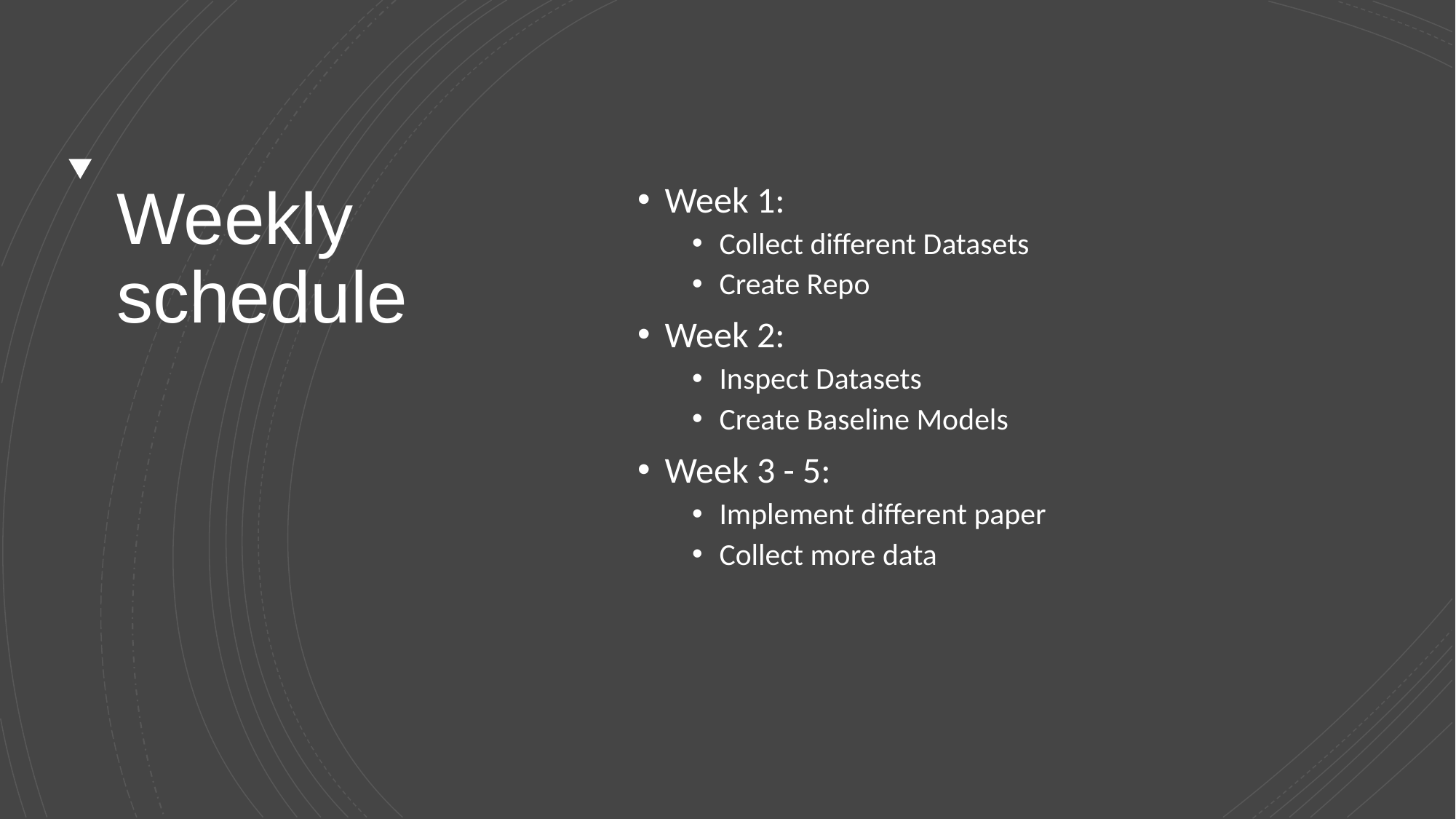

# Weekly schedule
Week 1:
Collect different Datasets
Create Repo
Week 2:
Inspect Datasets
Create Baseline Models
Week 3 - 5:
Implement different paper
Collect more data